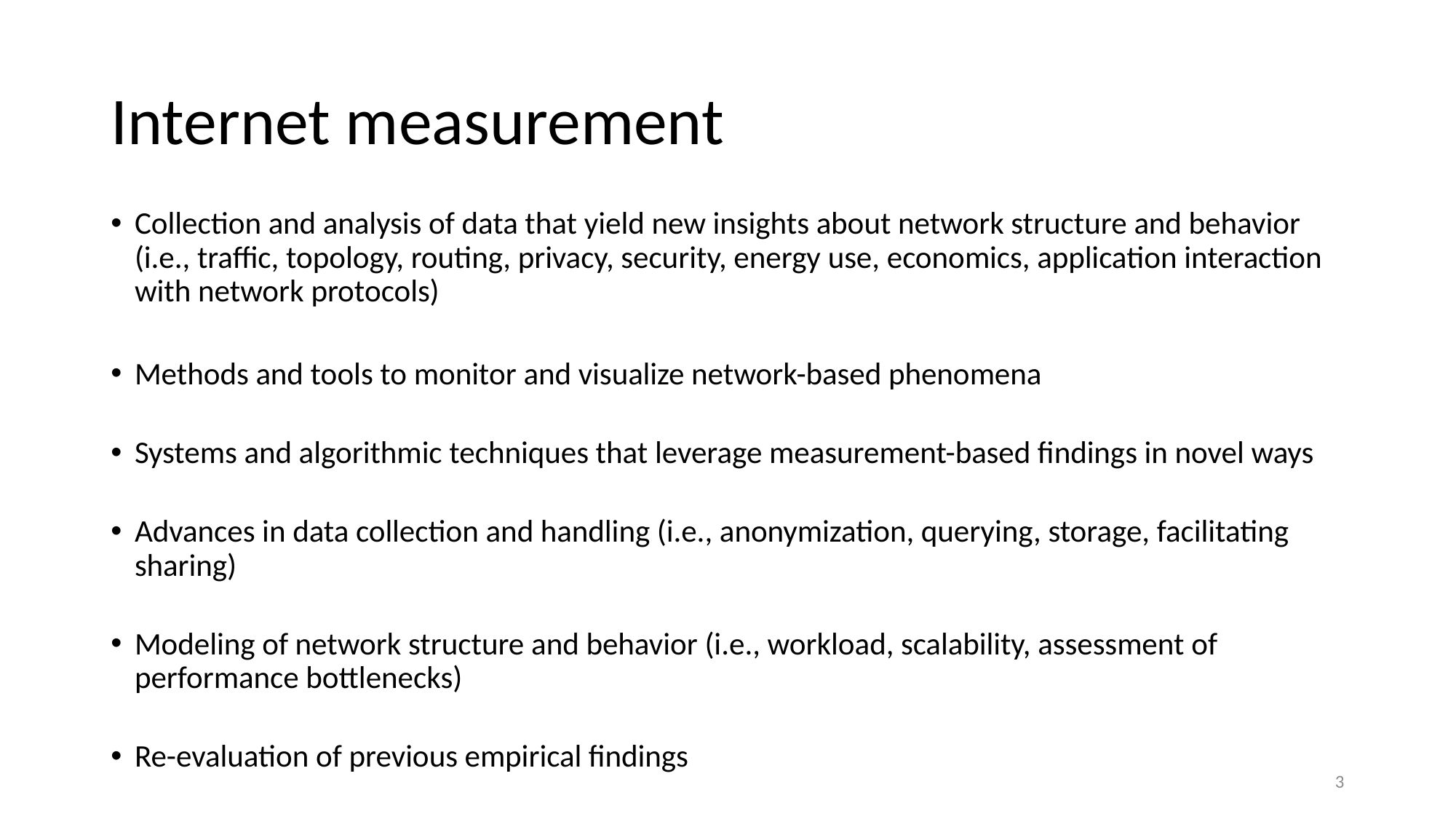

# Internet measurement
Collection and analysis of data that yield new insights about network structure and behavior (i.e., traffic, topology, routing, privacy, security, energy use, economics, application interaction with network protocols)
Methods and tools to monitor and visualize network-based phenomena
Systems and algorithmic techniques that leverage measurement-based findings in novel ways
Advances in data collection and handling (i.e., anonymization, querying, storage, facilitating sharing)
Modeling of network structure and behavior (i.e., workload, scalability, assessment of performance bottlenecks)
Re-evaluation of previous empirical findings

3